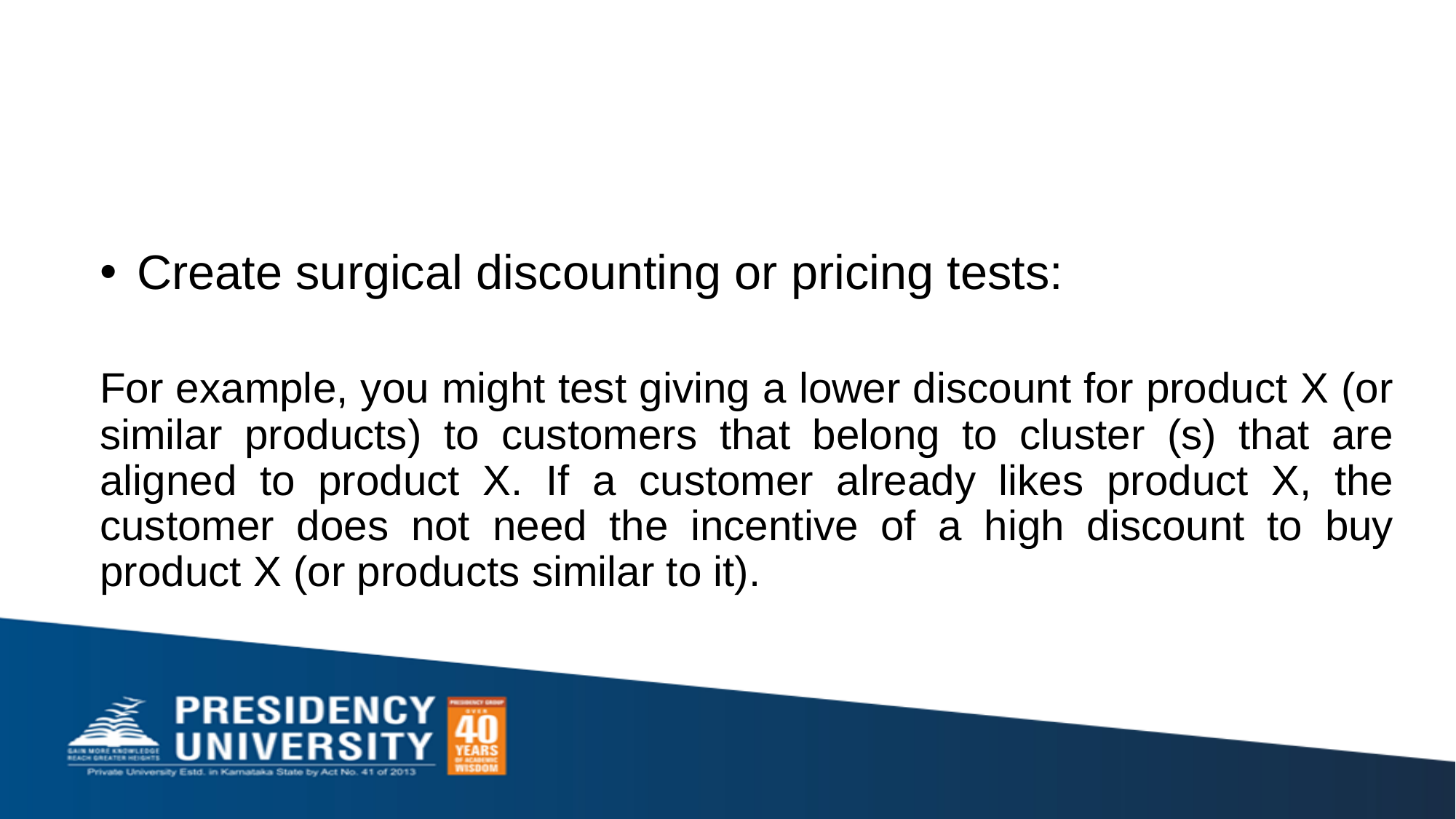

# Create surgical discounting or pricing tests:

For example, you might test giving a lower discount for product X (or similar products) to customers that belong to cluster (s) that are aligned to product X. If a customer already likes product X, the customer does not need the incentive of a high discount to buy product X (or products similar to it).